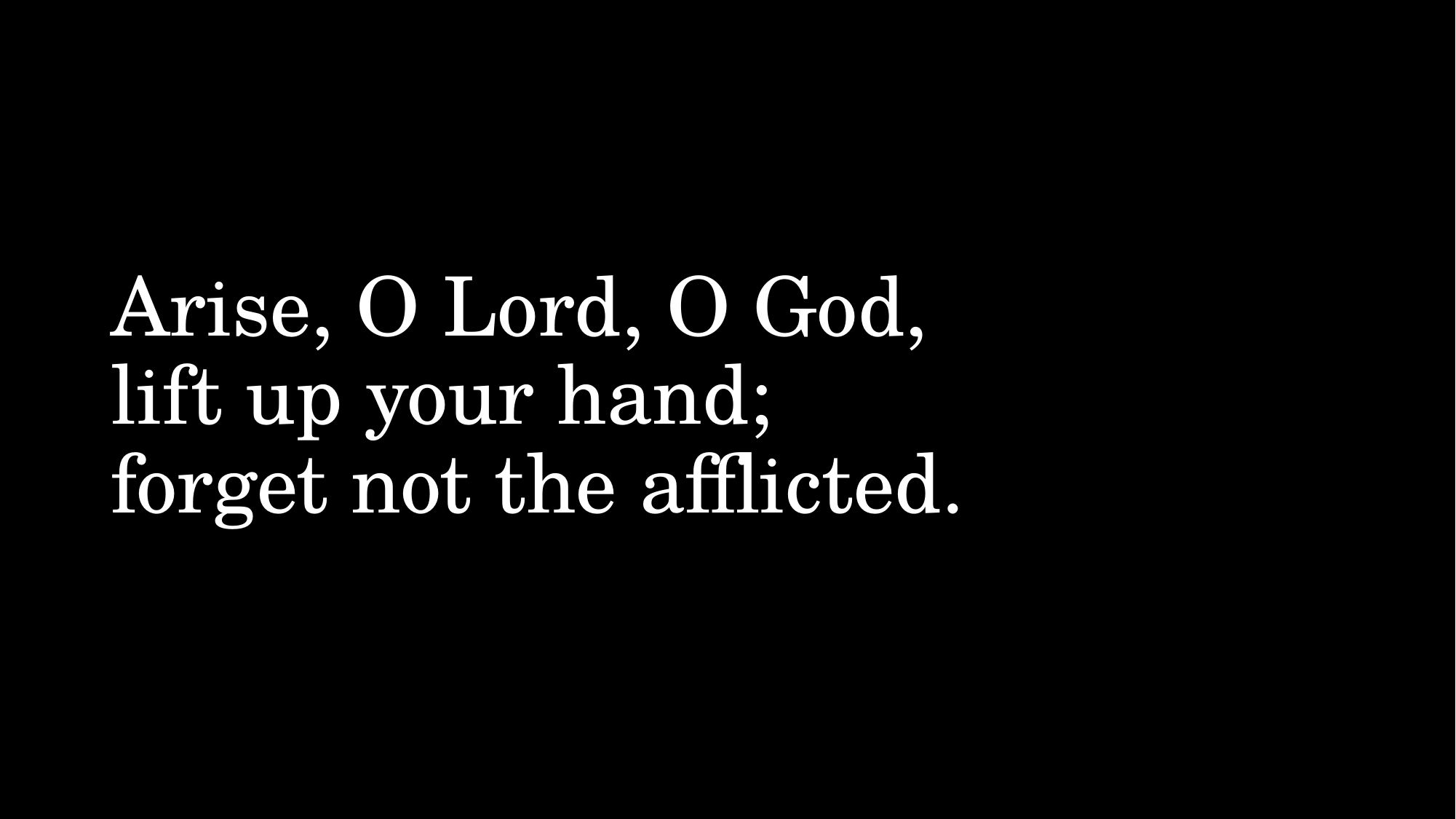

# Arise, O Lord, O God, lift up your hand; forget not the afflicted.